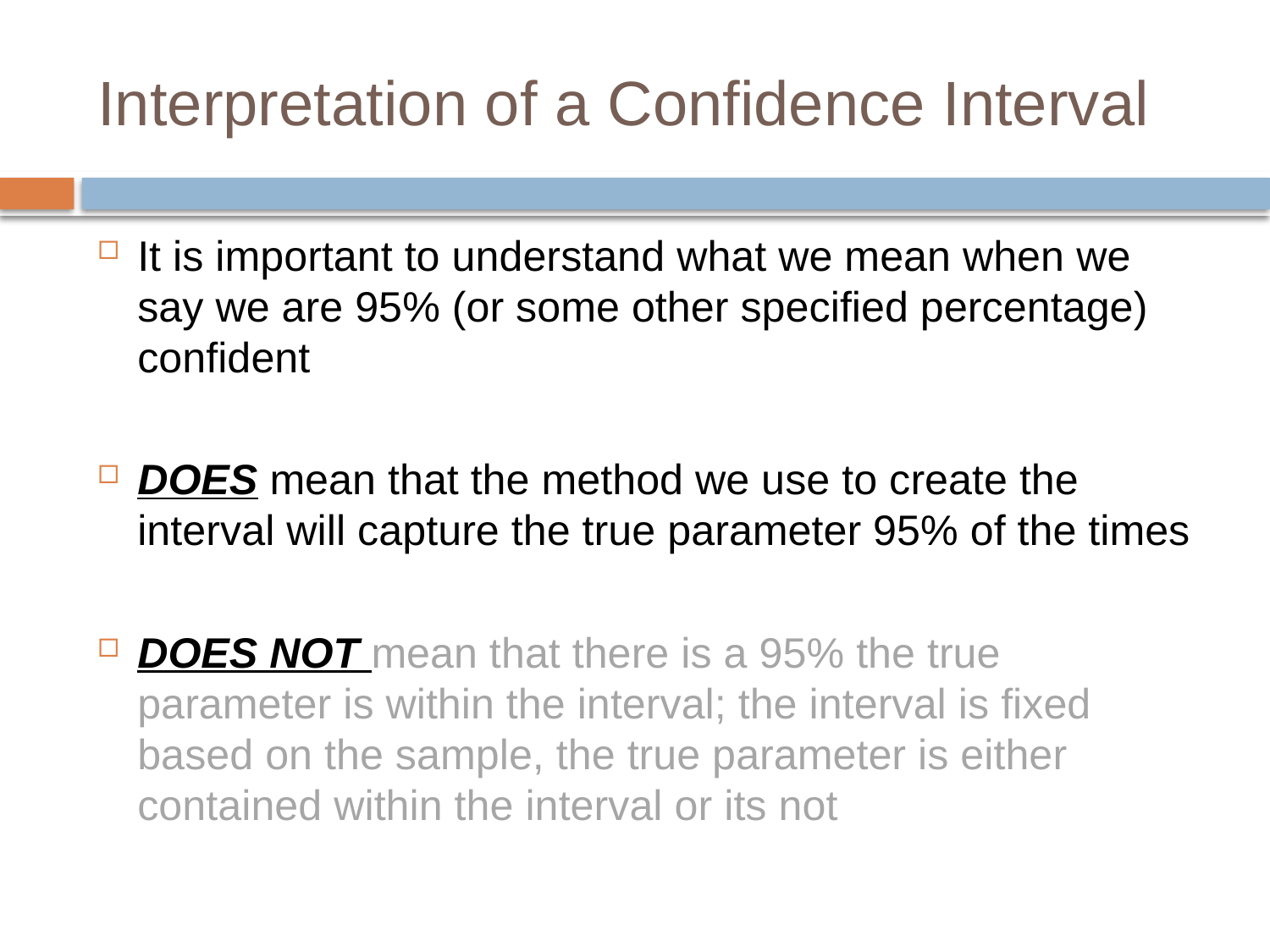

# Interpretation of a Confidence Interval
It is important to understand what we mean when we say we are 95% (or some other specified percentage) confident

DOES mean that the method we use to create the interval will capture the true parameter 95% of the times

DOES NOT mean that there is a 95% the true parameter is within the interval; the interval is fixed based on the sample, the true parameter is either contained within the interval or its not